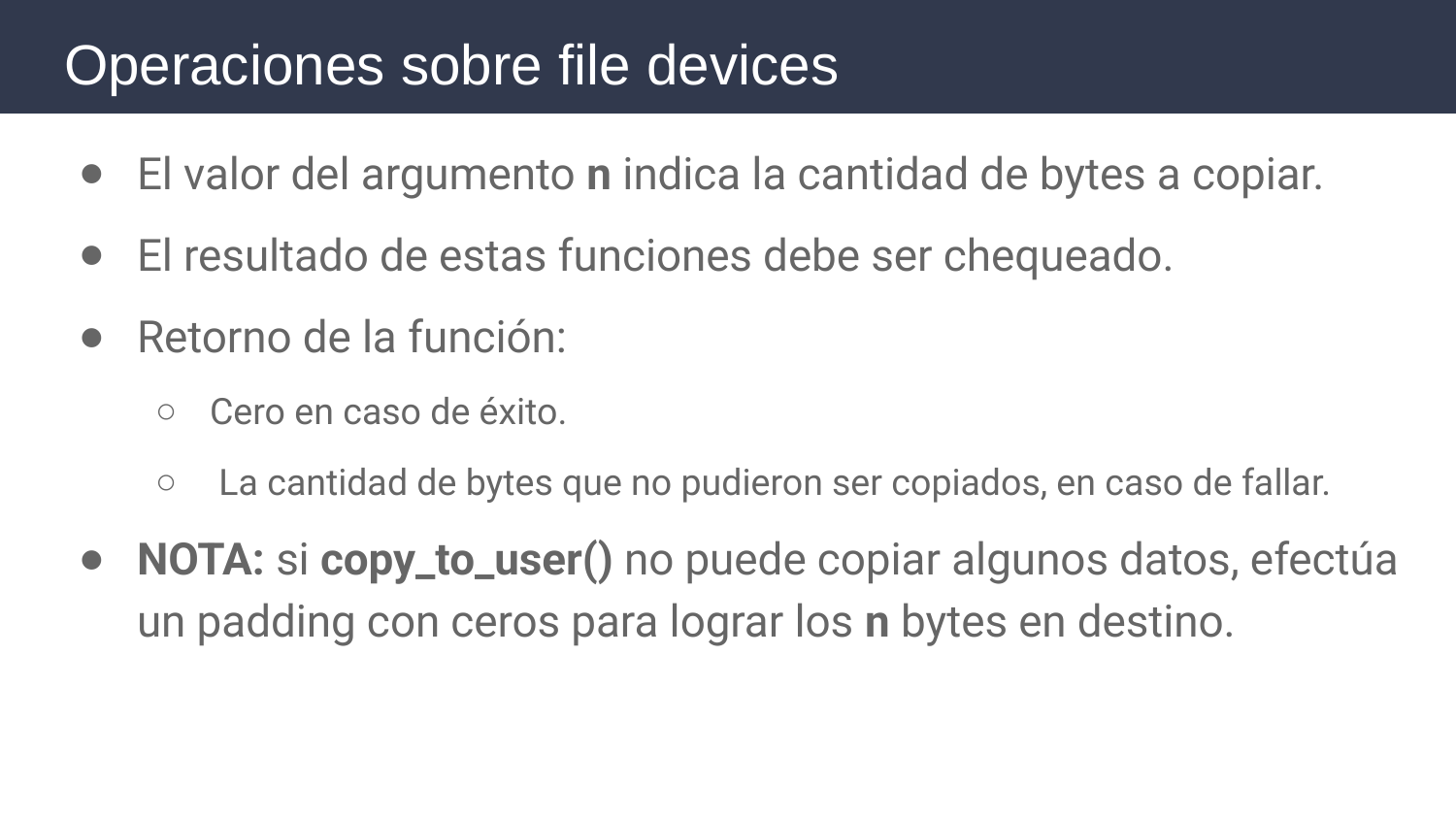

# Operaciones sobre file devices

El valor del argumento n indica la cantidad de bytes a copiar.
El resultado de estas funciones debe ser chequeado.
Retorno de la función:
Cero en caso de éxito.
 La cantidad de bytes que no pudieron ser copiados, en caso de fallar.
NOTA: si copy_to_user() no puede copiar algunos datos, efectúa un padding con ceros para lograr los n bytes en destino.